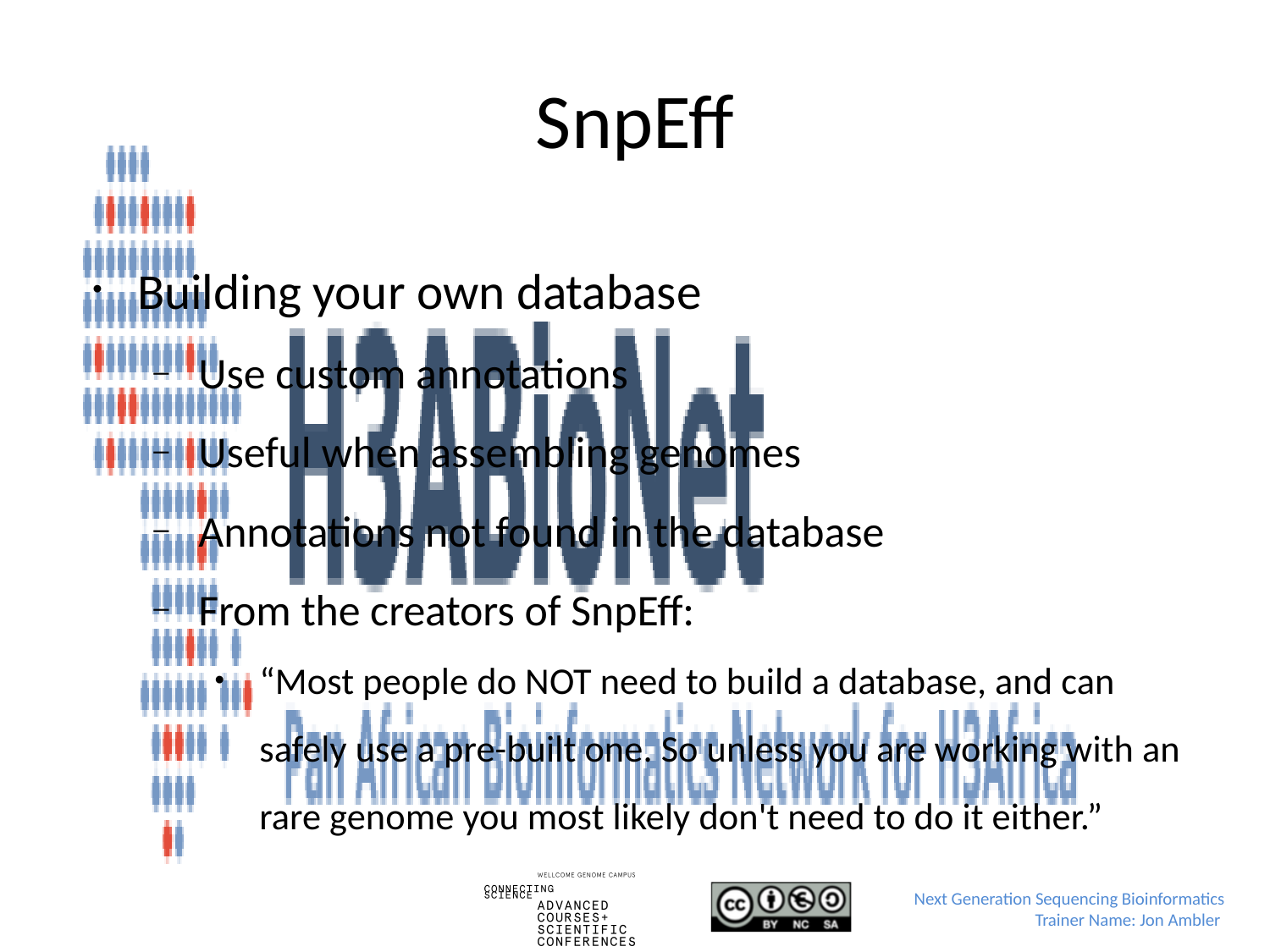

# SnpEff
Building your own database
Use custom annotations
Useful when assembling genomes
Annotations not found in the database
From the creators of SnpEff:
“Most people do NOT need to build a database, and can safely use a pre-built one. So unless you are working with an rare genome you most likely don't need to do it either.”
Next Generation Sequencing Bioinformatics
Trainer Name: Jon Ambler